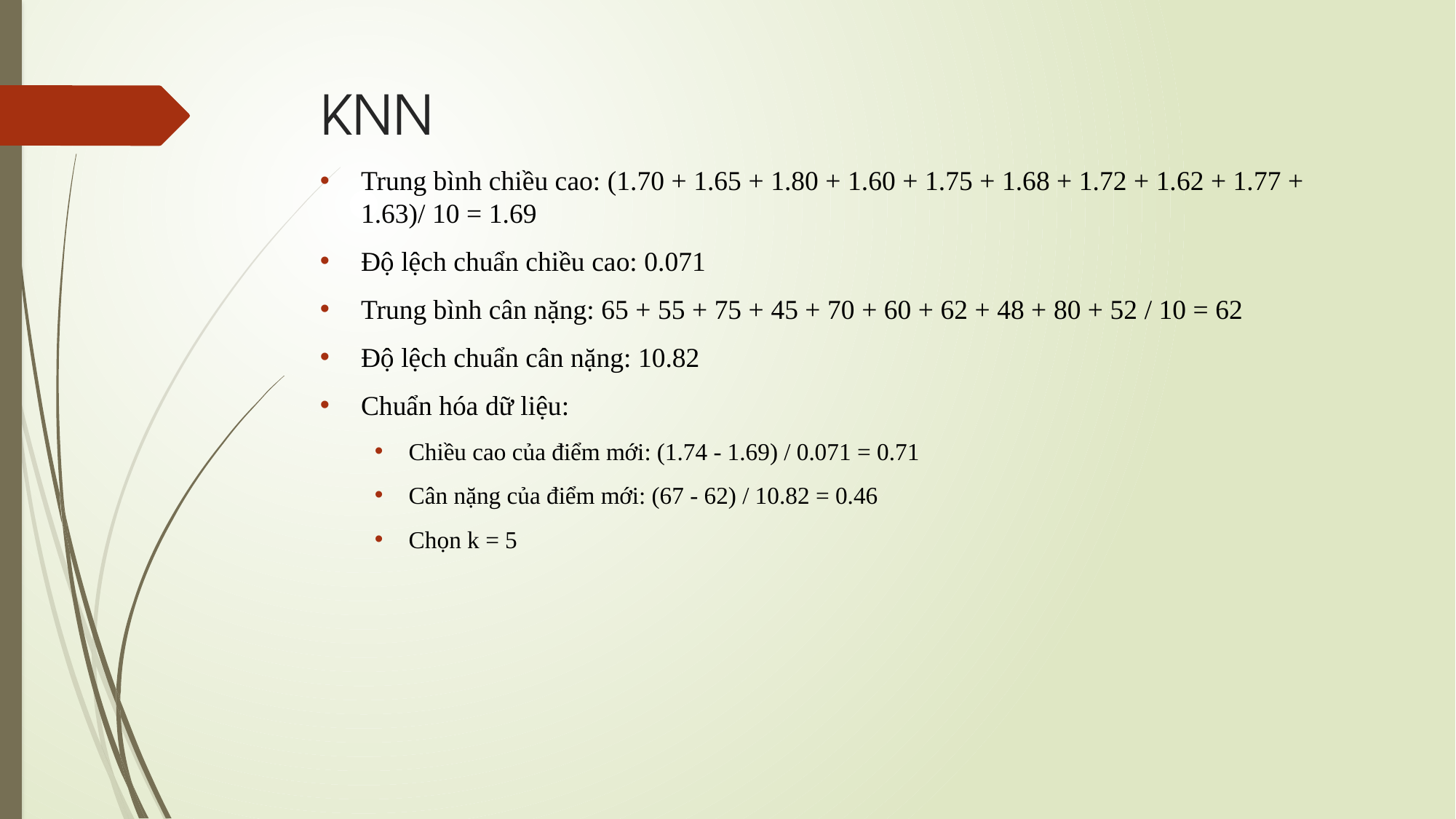

# KNN
Trung bình chiều cao: (1.70 + 1.65 + 1.80 + 1.60 + 1.75 + 1.68 + 1.72 + 1.62 + 1.77 + 1.63)/ 10 = 1.69
Độ lệch chuẩn chiều cao: 0.071
Trung bình cân nặng: 65 + 55 + 75 + 45 + 70 + 60 + 62 + 48 + 80 + 52 / 10 = 62
Độ lệch chuẩn cân nặng: 10.82
Chuẩn hóa dữ liệu:
Chiều cao của điểm mới: (1.74 - 1.69) / 0.071 = 0.71
Cân nặng của điểm mới: (67 - 62) / 10.82 = 0.46
Chọn k = 5